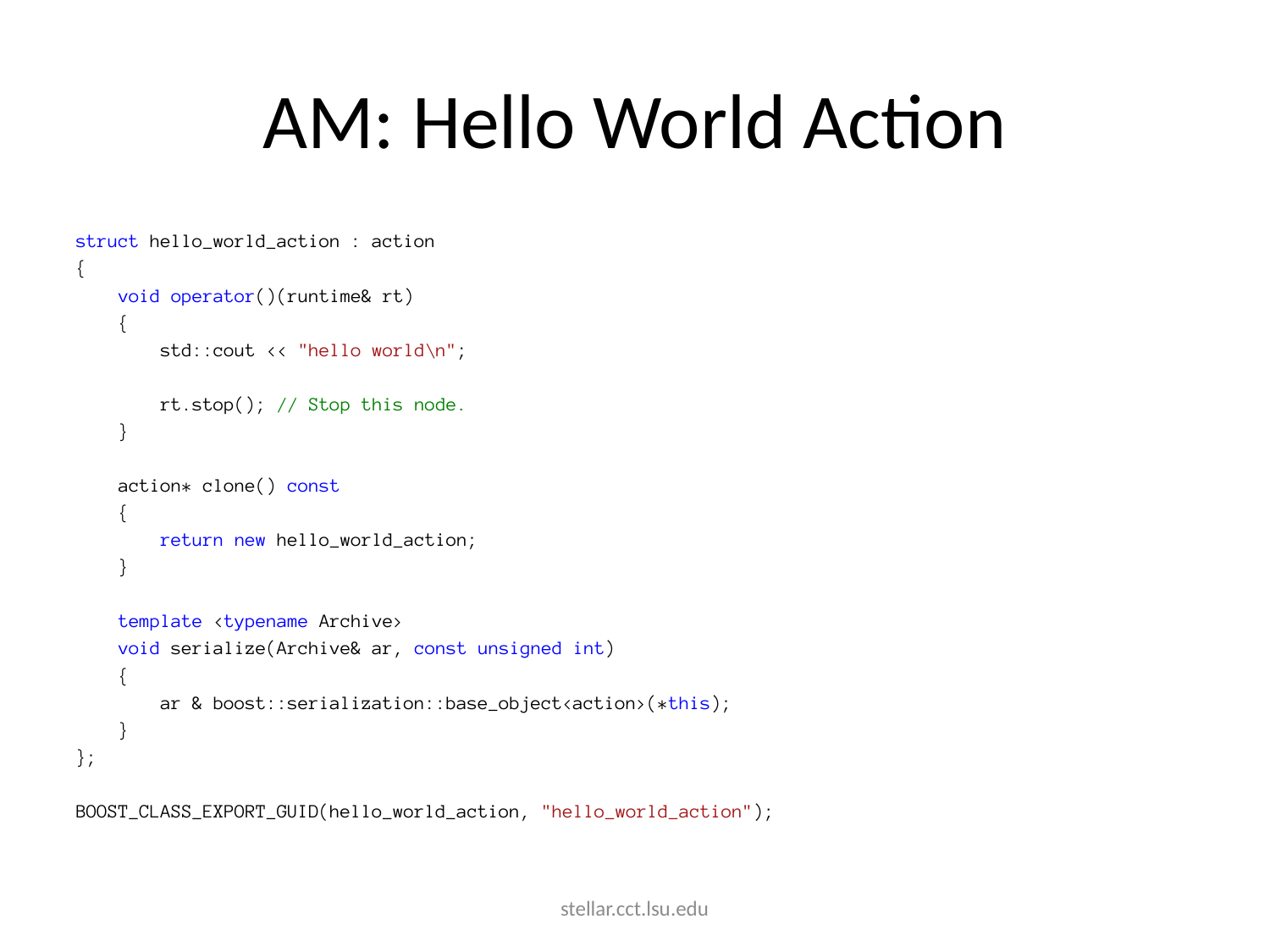

# AM: Hello World Action
struct hello_world_action : action
{
    void operator()(runtime& rt)
    {
        std::cout << "hello world\n";

        rt.stop(); // Stop this node.
    }

    action* clone() const
    {
        return new hello_world_action;
    }

    template <typename Archive>
    void serialize(Archive& ar, const unsigned int)
    {
        ar & boost::serialization::base_object<action>(*this);
    }
};

BOOST_CLASS_EXPORT_GUID(hello_world_action, "hello_world_action");

stellar.cct.lsu.edu